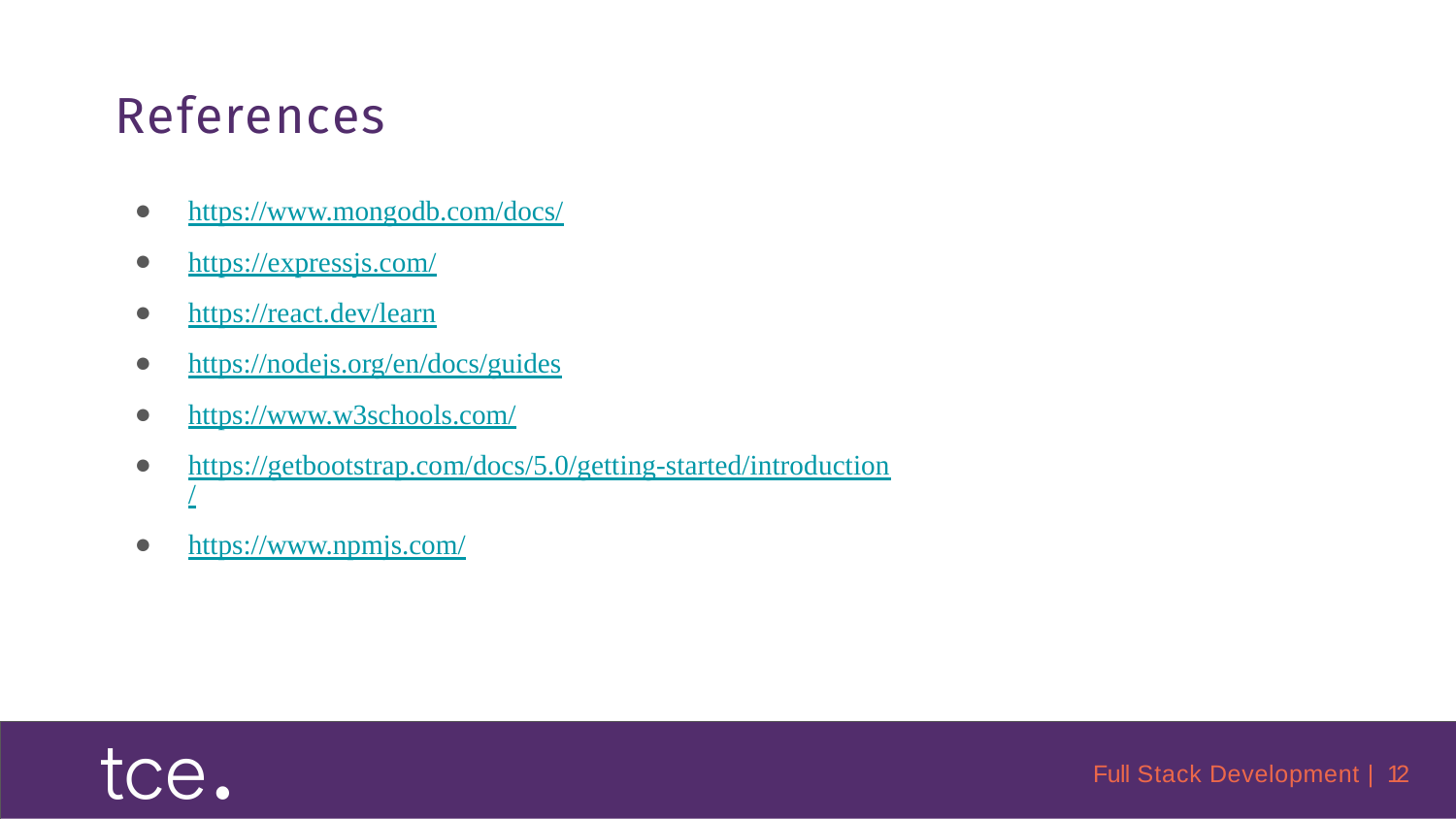

# References
https://www.mongodb.com/docs/
https://expressjs.com/
https://react.dev/learn
https://nodejs.org/en/docs/guides
https://www.w3schools.com/
https://getbootstrap.com/docs/5.0/getting-started/introduction/
https://www.npmjs.com/
Full Stack Development |  12